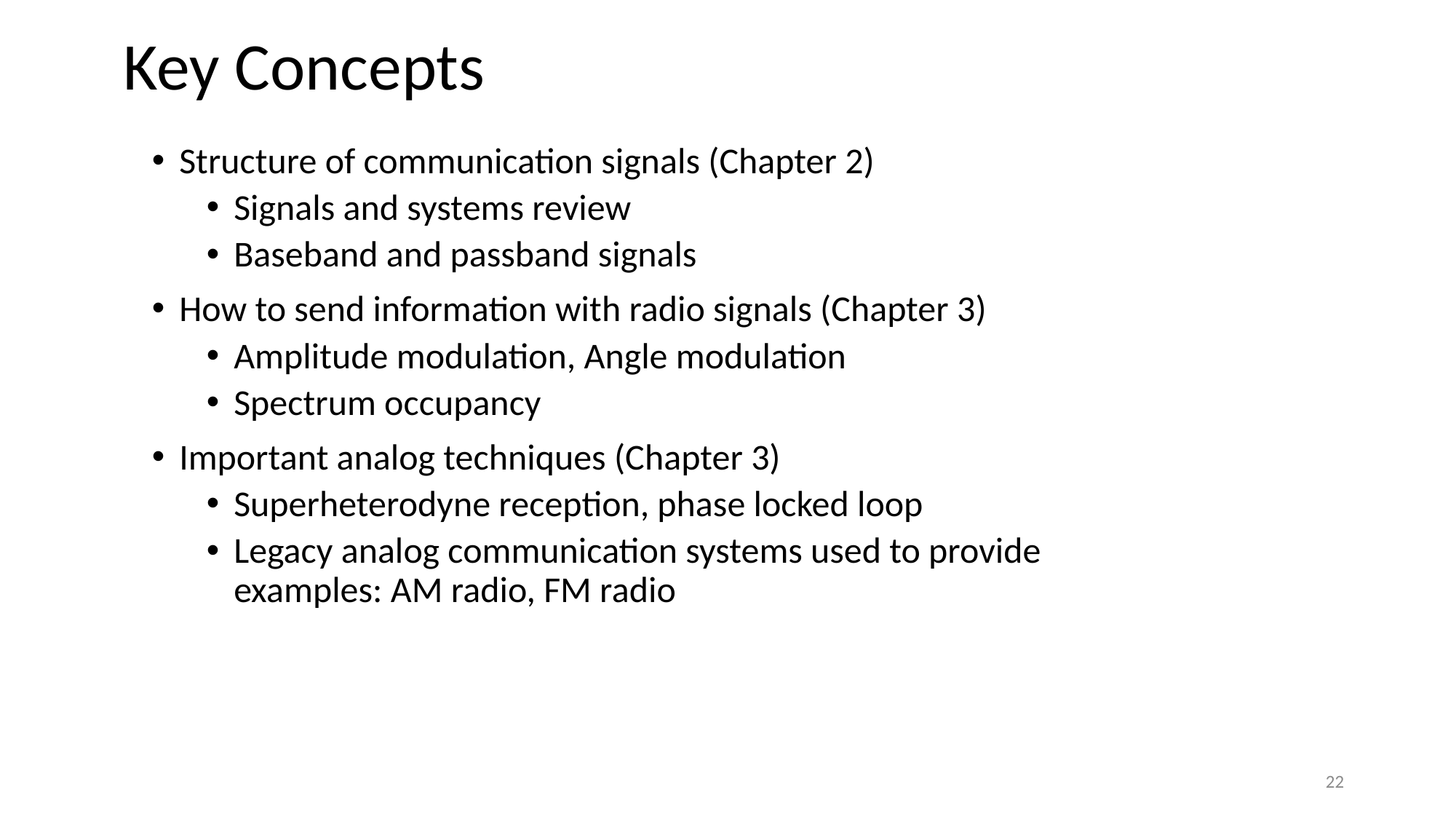

# Key Concepts
Structure of communication signals (Chapter 2)
Signals and systems review
Baseband and passband signals
How to send information with radio signals (Chapter 3)
Amplitude modulation, Angle modulation
Spectrum occupancy
Important analog techniques (Chapter 3)
Superheterodyne reception, phase locked loop
Legacy analog communication systems used to provide examples: AM radio, FM radio

22